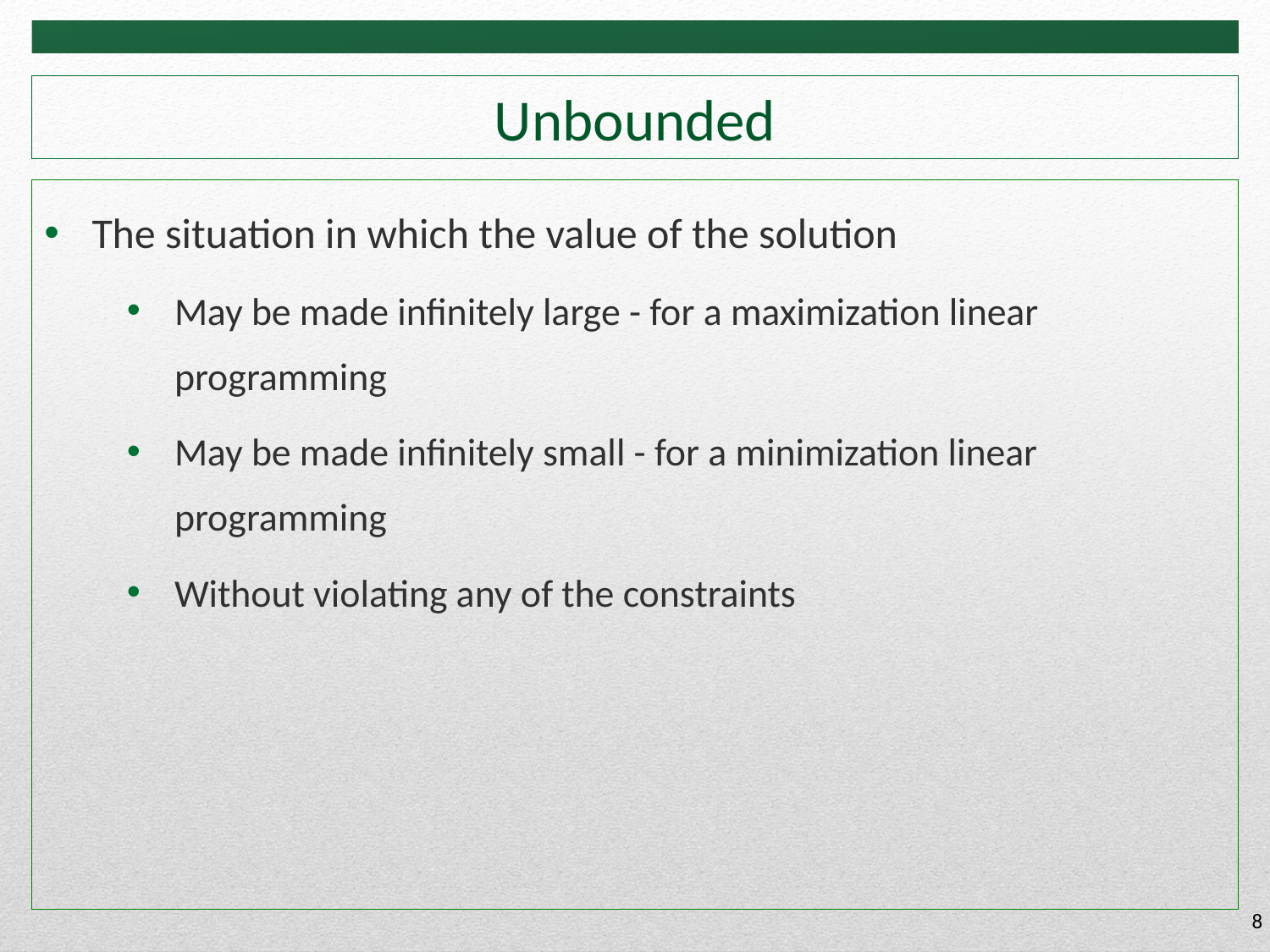

# Unbounded
The situation in which the value of the solution
May be made infinitely large - for a maximization linear programming
May be made infinitely small - for a minimization linear programming
Without violating any of the constraints
8